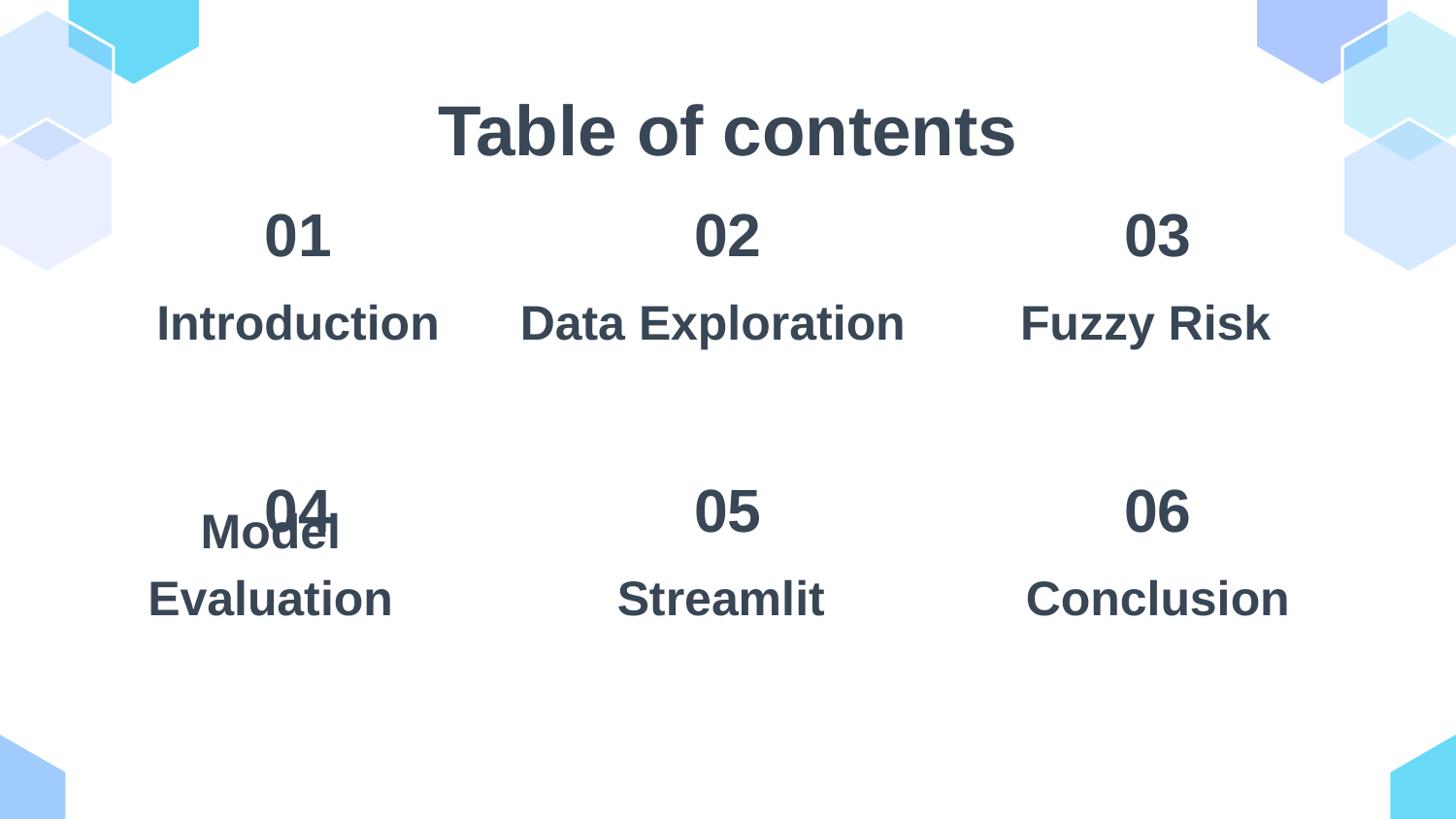

# Table of contents
01
02
03
Data Exploration
Fuzzy Risk
Introduction
04
05
06
Model Evaluation
Streamlit
Conclusion